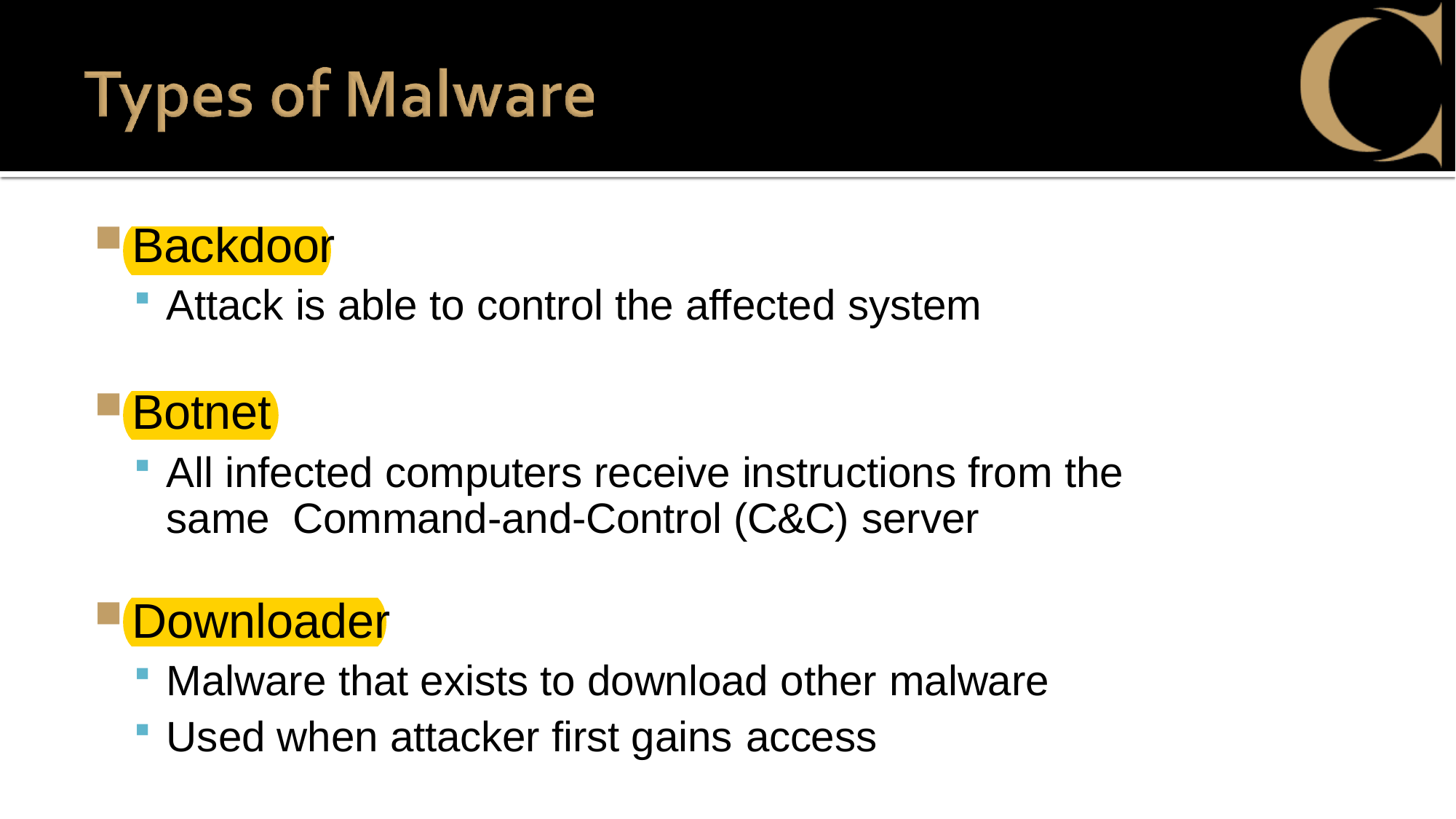

Backdoor
Attack is able to control the affected system

Botnet
All infected computers receive instructions from the same  Command-and-Control (C&C) server

Downloader
Malware that exists to download other malware
Used when attacker first gains access